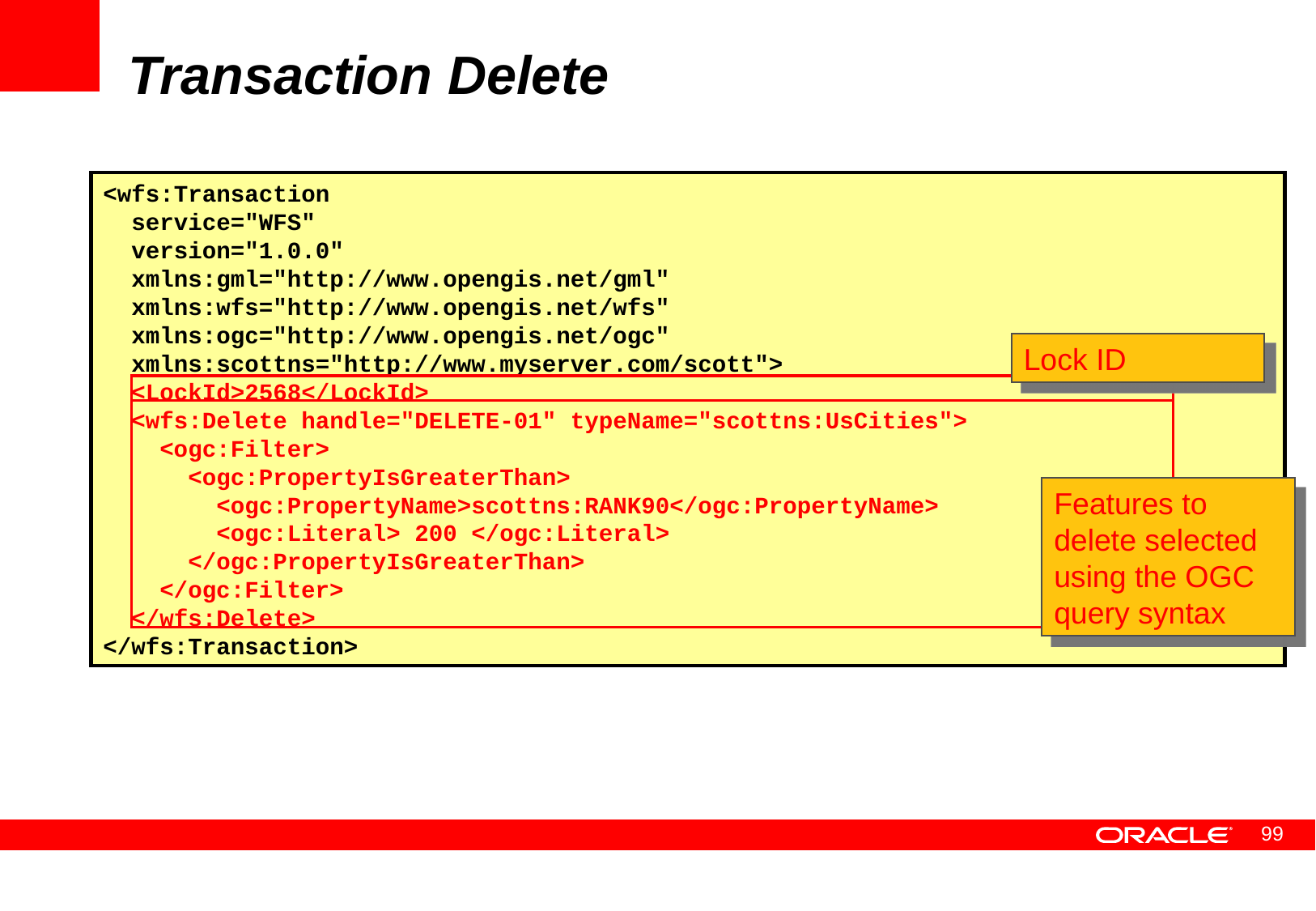

# Transaction Delete
<wfs:Transaction
  service="WFS"
  version="1.0.0"
  xmlns:gml="http://www.opengis.net/gml"
  xmlns:wfs="http://www.opengis.net/wfs"
  xmlns:ogc="http://www.opengis.net/ogc"
  xmlns:scottns="http://www.myserver.com/scott">
  <LockId>2568</LockId>
  <wfs:Delete handle="DELETE-01" typeName="scottns:UsCities">
    <ogc:Filter>
      <ogc:PropertyIsGreaterThan>
        <ogc:PropertyName>scottns:RANK90</ogc:PropertyName>
        <ogc:Literal> 200 </ogc:Literal>
      </ogc:PropertyIsGreaterThan>
    </ogc:Filter>
  </wfs:Delete>
</wfs:Transaction>
Lock ID

Features to delete selected using the OGC query syntax